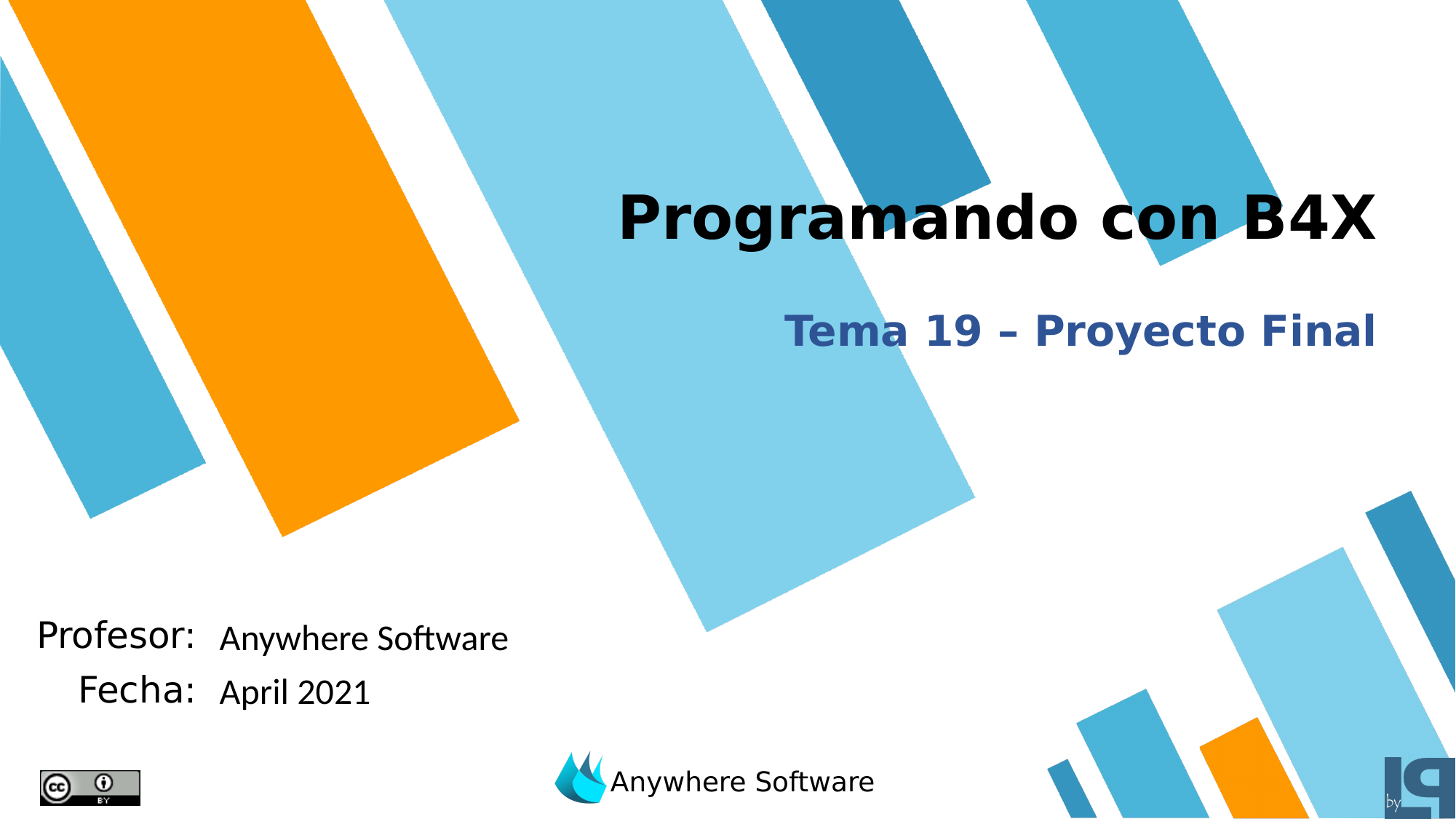

# Programando con B4X
Tema 19 – Proyecto Final
Anywhere Software
April 2021